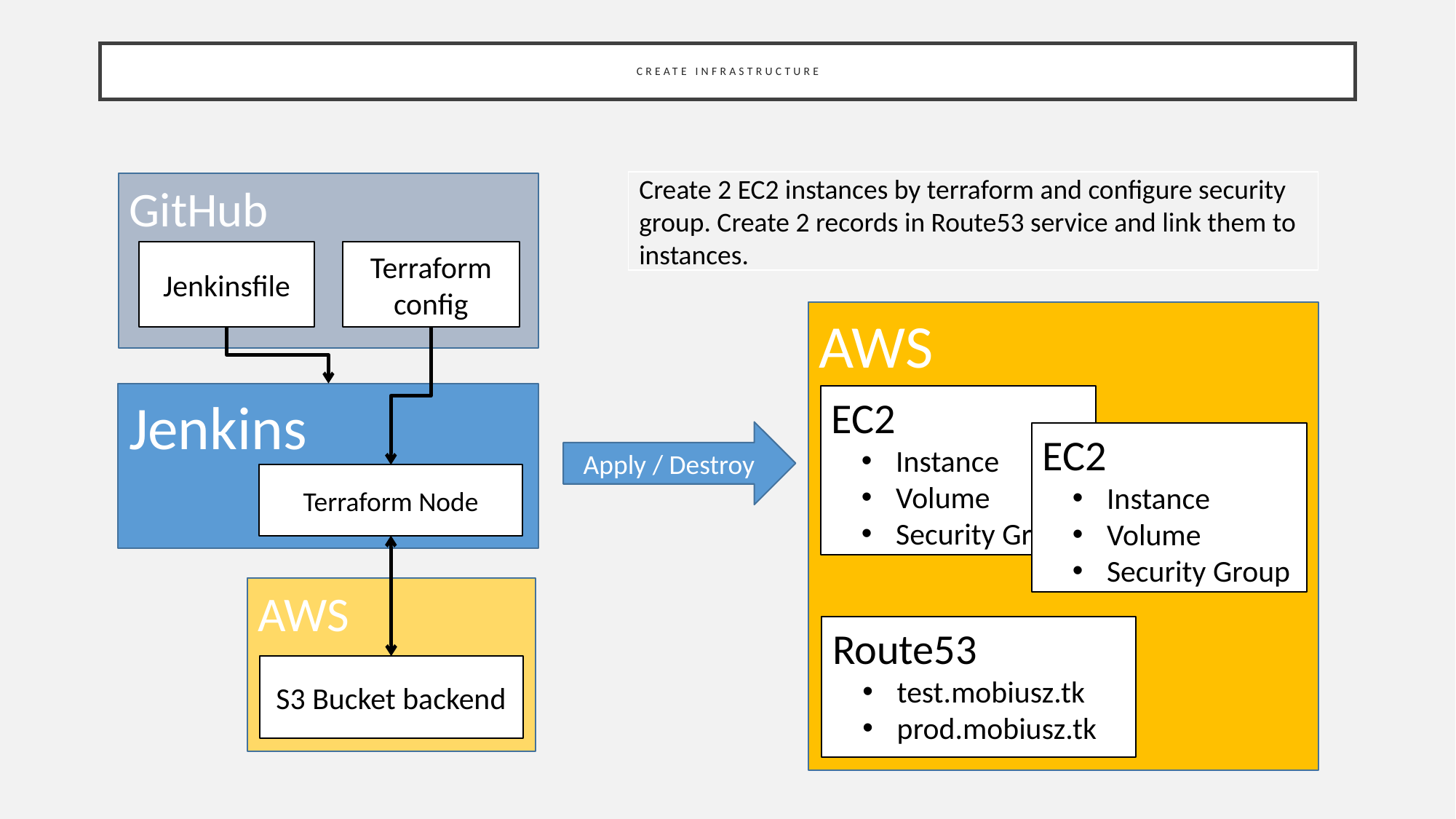

# Create Infrastructure

Create 2 EC2 instances by terraform and configure security group. Create 2 records in Route53 service and link them to instances.
GitHub
Jenkinsfile
Terraform config
AWS
EC2
Instance
Volume
Security Group
EC2
Instance
Volume
Security Group
Route53
test.mobiusz.tk
prod.mobiusz.tk
Jenkins
Terraform Node
Apply / Destroy
AWS
S3 Bucket backend